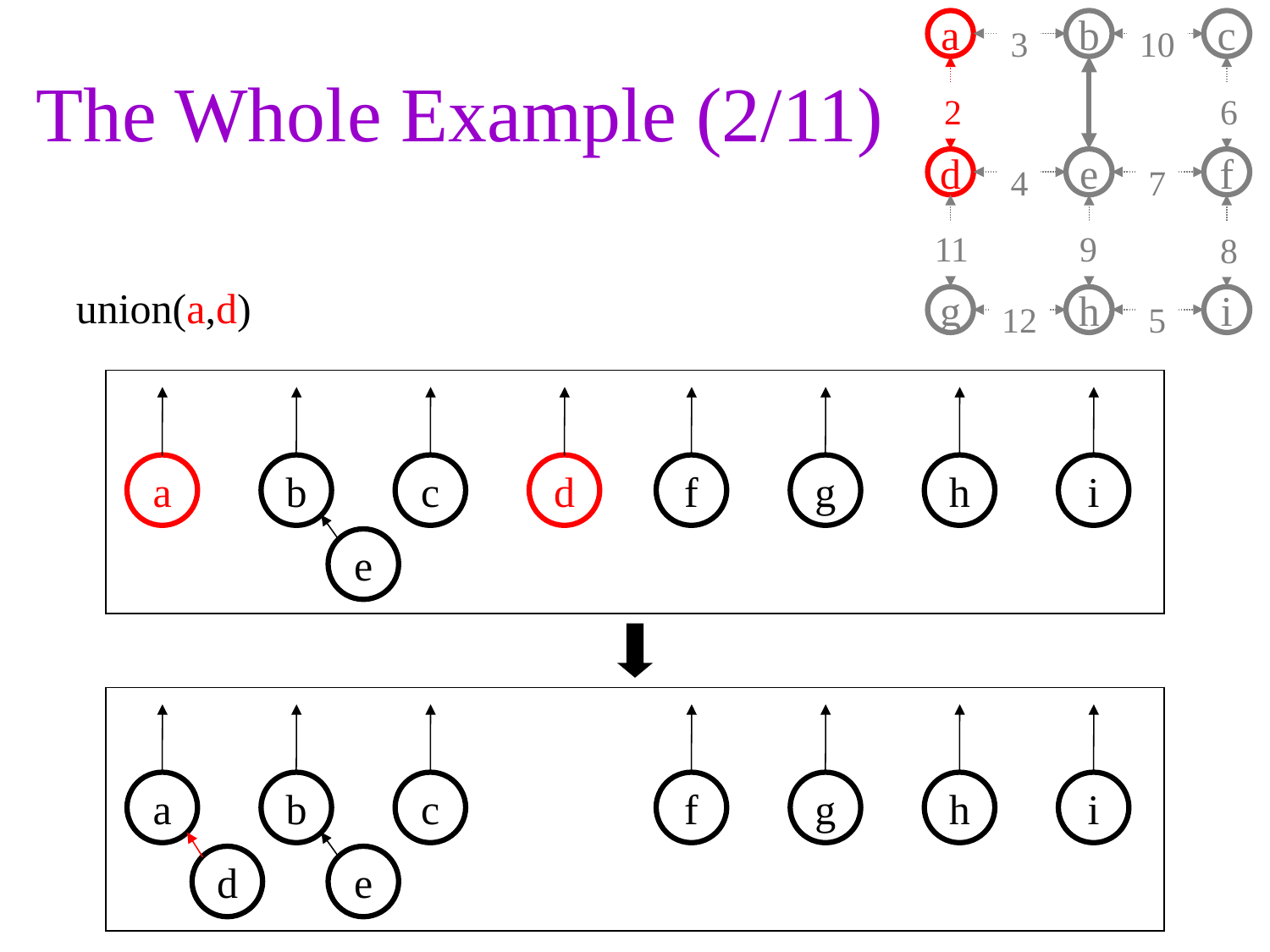

a
b
c
3
10
# The Whole Example (2/11)
2
6
d
e
f
4
7
11
9
8
union(a,d)
g
h
i
12
5

a
b
c
d
f
g
h
i
e

a
b
c
f
g
h
i
d
e